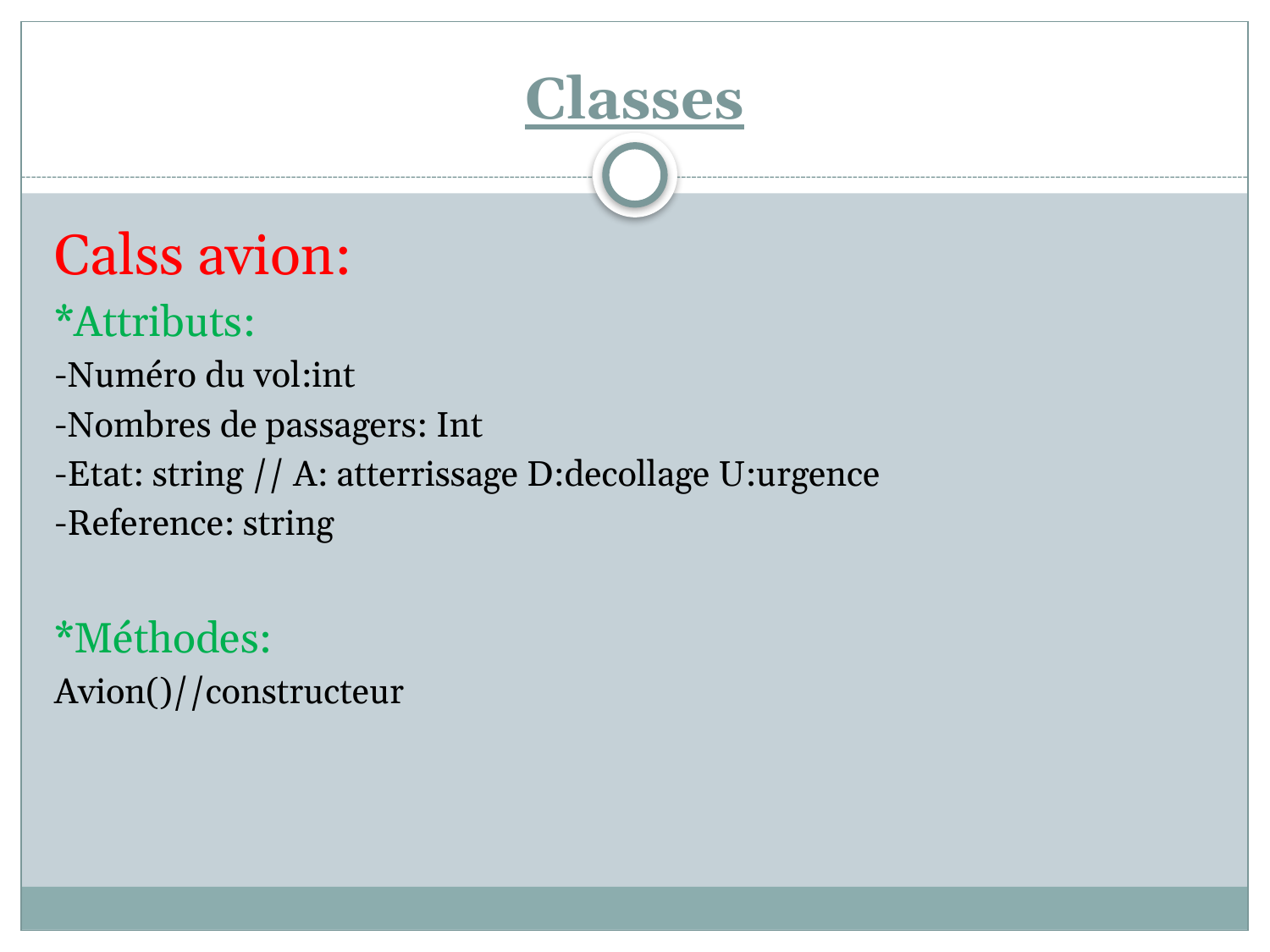

# Classes
Calss avion:
*Attributs:
-Numéro du vol:int
-Nombres de passagers: Int
-Etat: string // A: atterrissage D:decollage U:urgence
-Reference: string

*Méthodes:
Avion()//constructeur